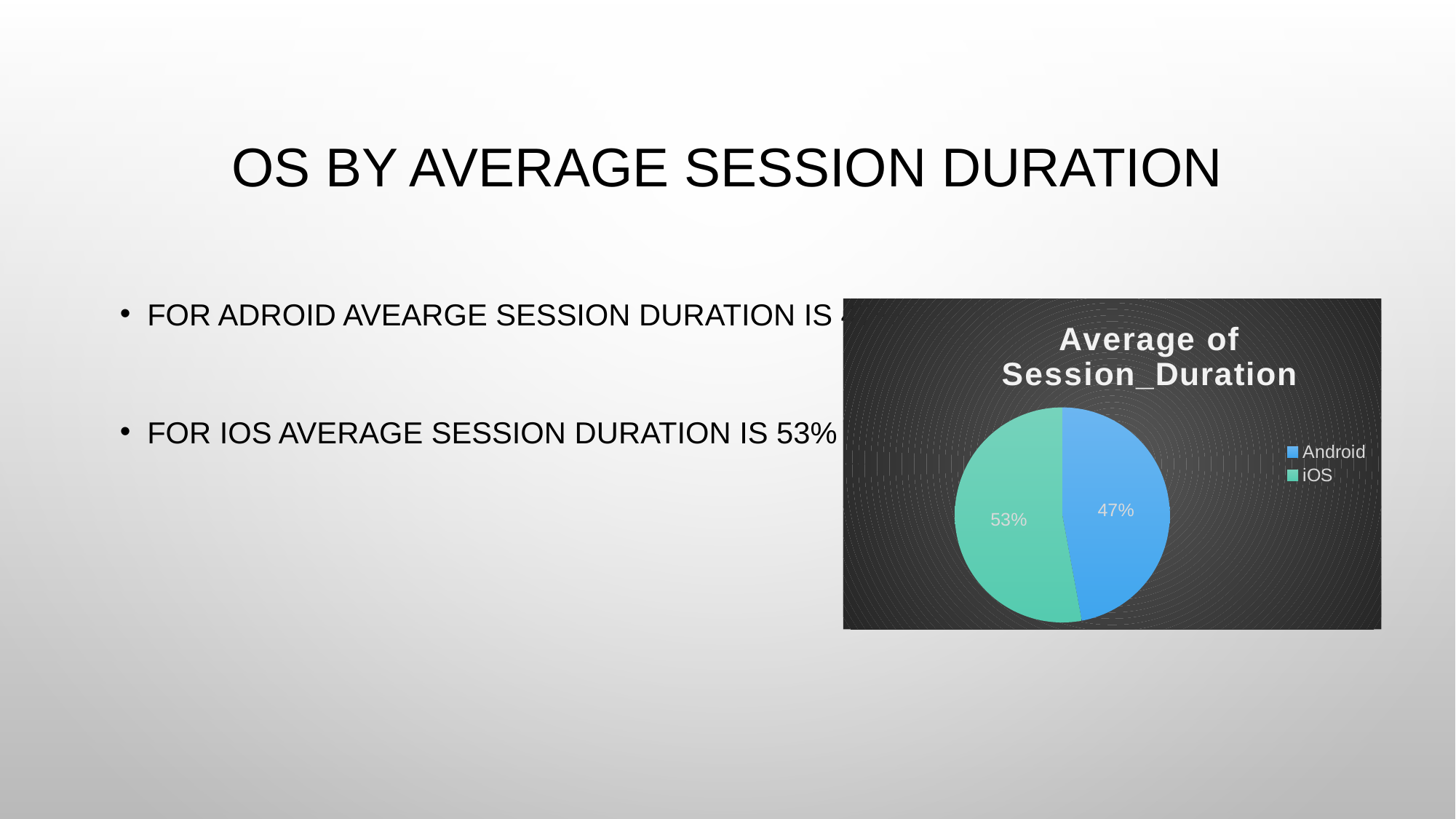

# OS BY AVERAGE SESSION DURATION
FOR ADROID AVEARGE SESSION DURATION IS 47%

FOR IOS AVERAGE SESSION DURATION IS 53%

### Chart:

| Category | Average of Session_Duration | Count of User_ID |
|---|---|---|
| Android | 310.12295081967216 | 122.0 |
| iOS | 348.302752293578 | 109.0 |